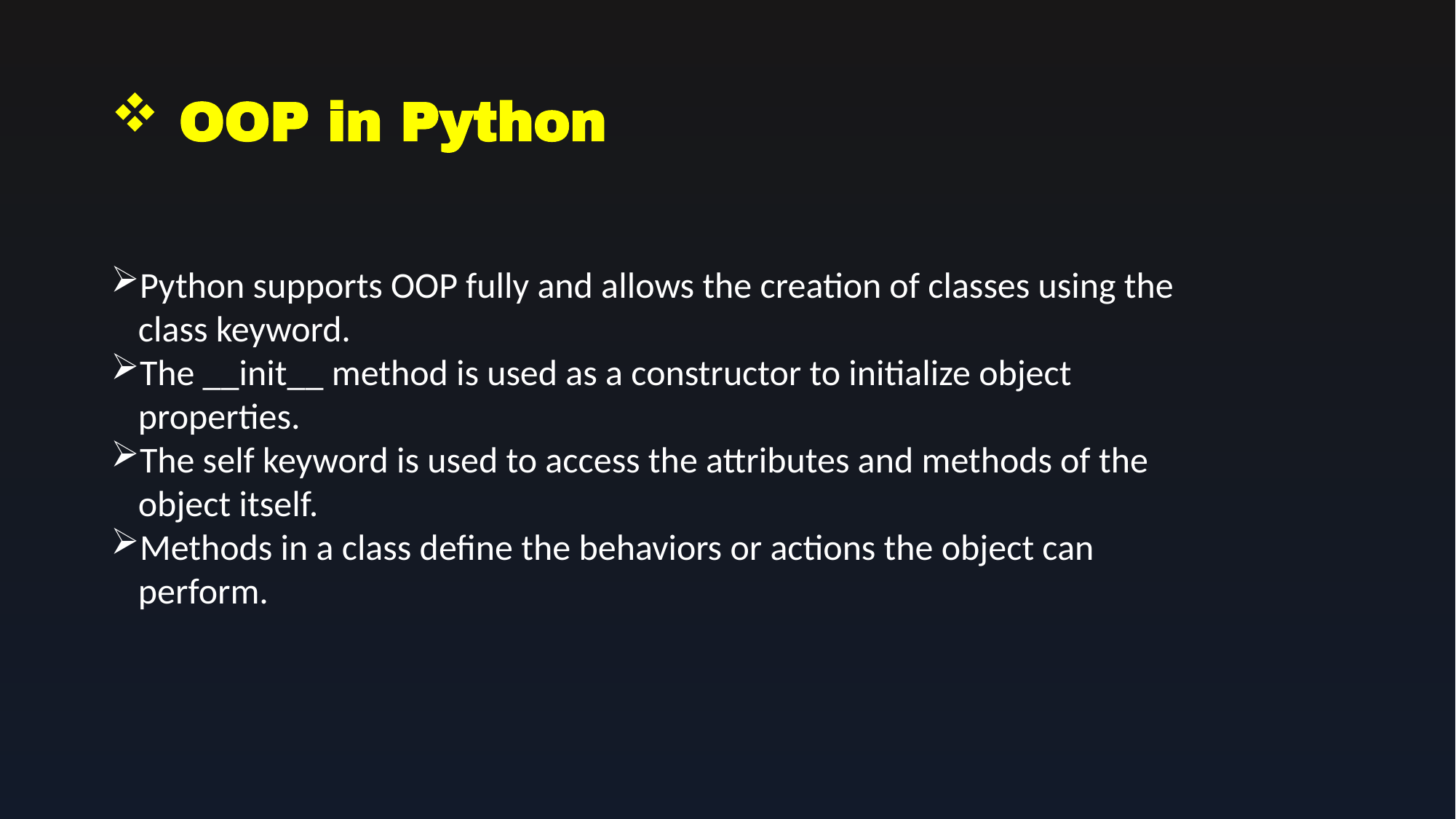

# OOP in Python
Python supports OOP fully and allows the creation of classes using the class keyword.
The __init__ method is used as a constructor to initialize object properties.
The self keyword is used to access the attributes and methods of the object itself.
Methods in a class define the behaviors or actions the object can perform.